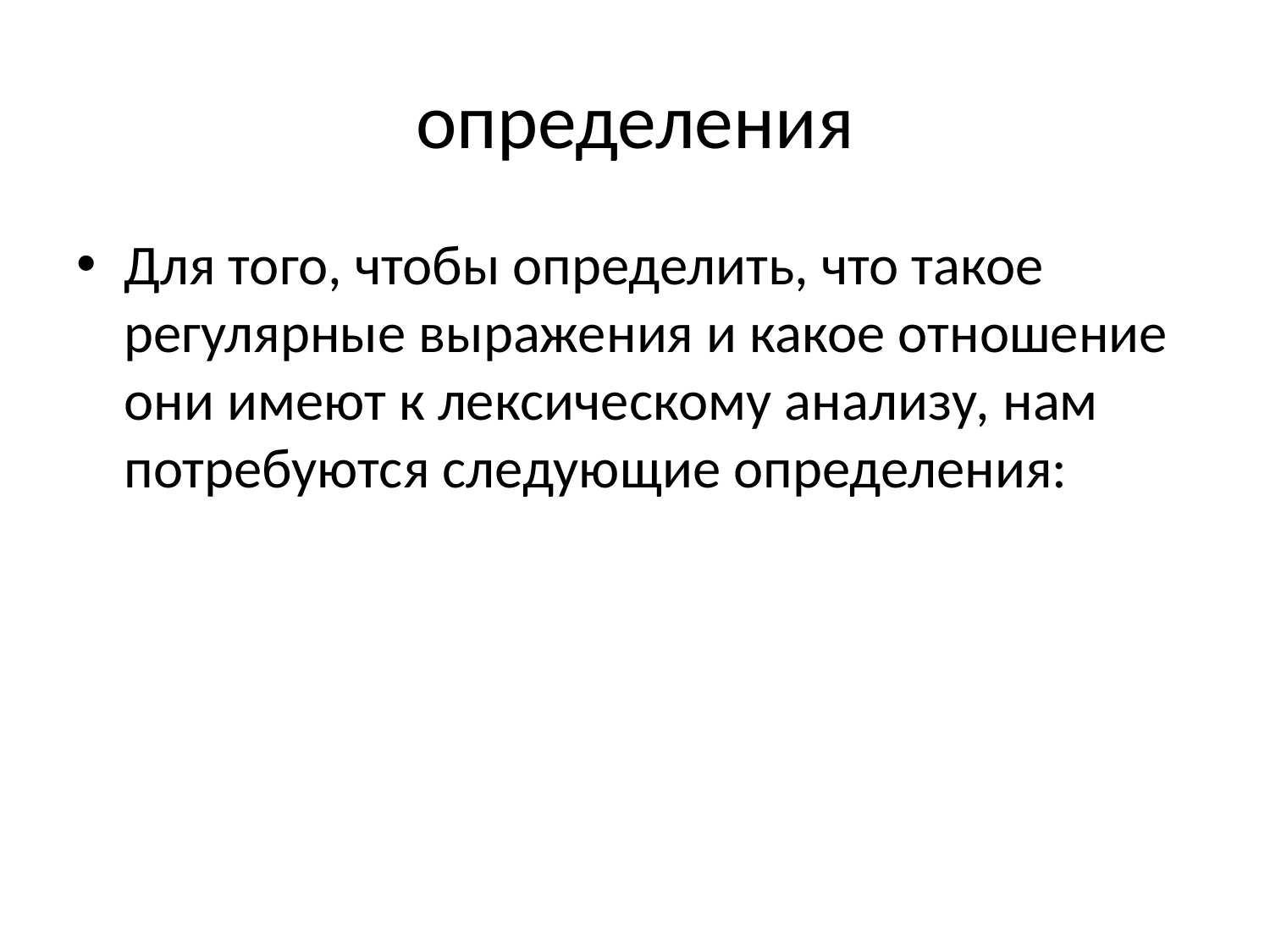

# определения
Для того, чтобы определить, что такое регулярные выражения и какое отношение они имеют к лексическому анализу, нам потребуются следующие определения: